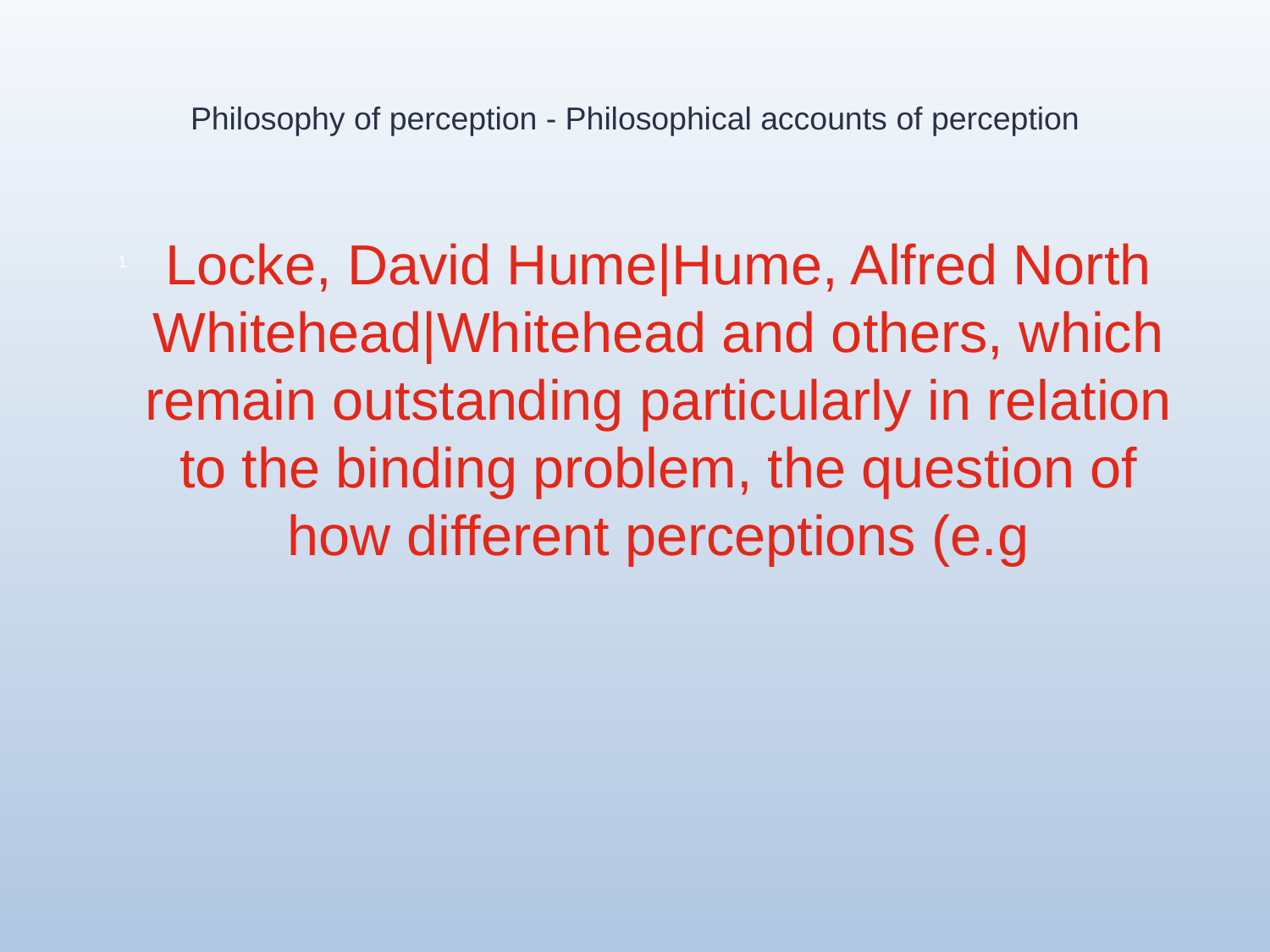

# Philosophy of perception - Philosophical accounts of perception
Locke, David Hume|Hume, Alfred North Whitehead|Whitehead and others, which remain outstanding particularly in relation to the binding problem, the question of how different perceptions (e.g